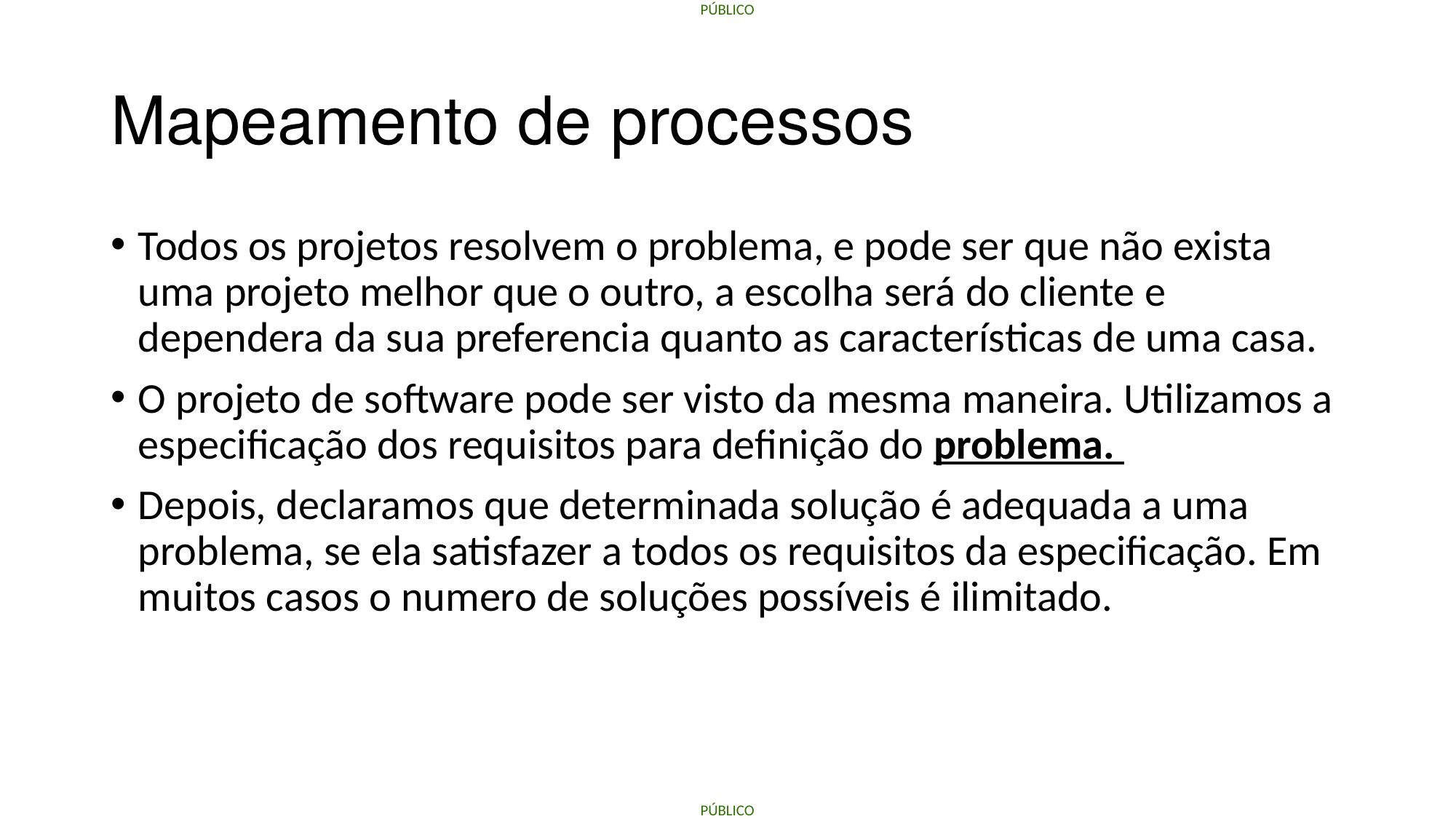

# Mapeamento de processos
Todos os projetos resolvem o problema, e pode ser que não exista uma projeto melhor que o outro, a escolha será do cliente e dependera da sua preferencia quanto as características de uma casa.
O projeto de software pode ser visto da mesma maneira. Utilizamos a especificação dos requisitos para definição do problema.
Depois, declaramos que determinada solução é adequada a uma problema, se ela satisfazer a todos os requisitos da especificação. Em muitos casos o numero de soluções possíveis é ilimitado.